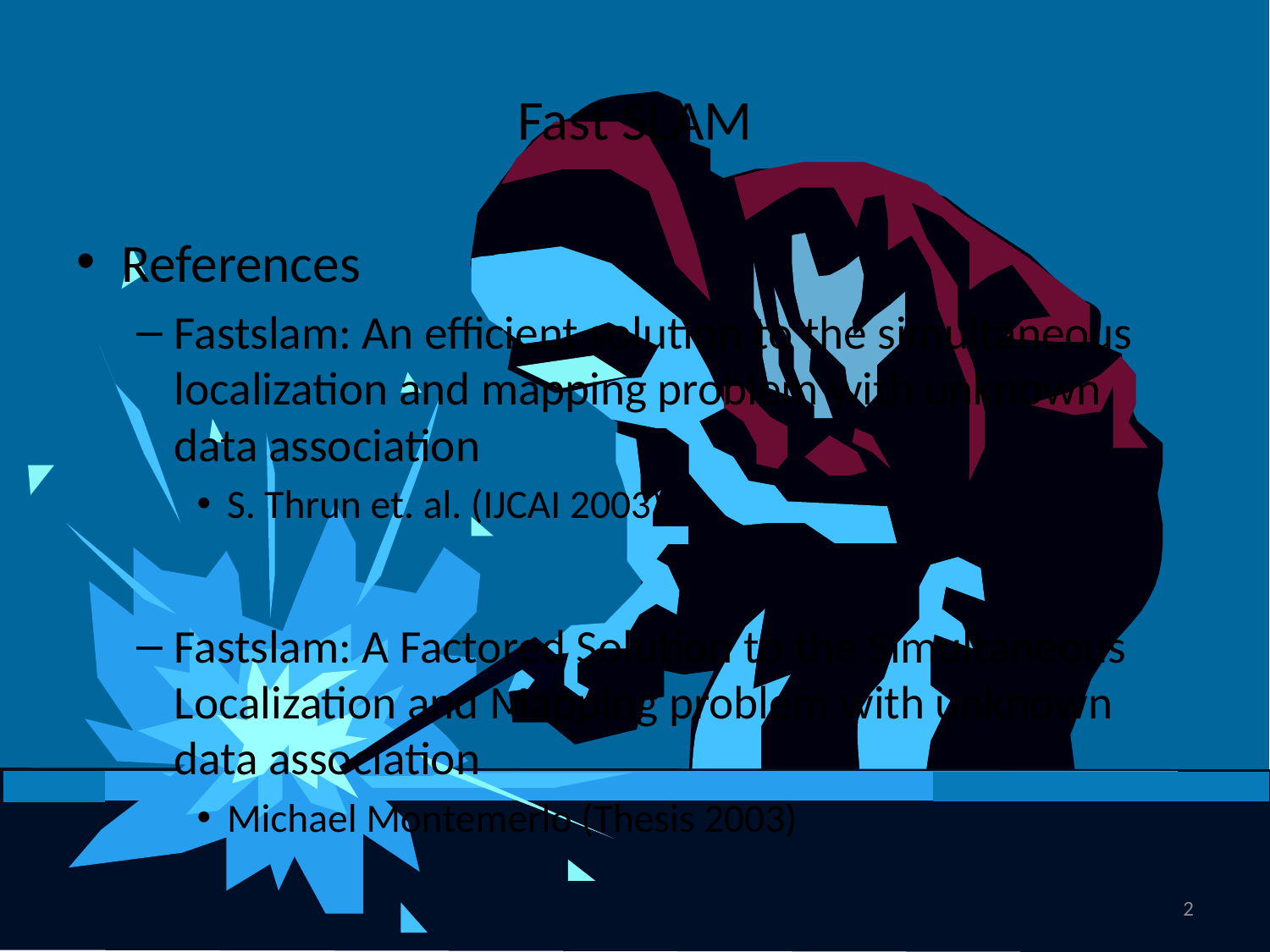

# Fast SLAM
References
Fastslam: An efficient solution to the simultaneous localization and mapping problem with unknown data association
S. Thrun et. al. (IJCAI 2003)

Fastslam: A Factored Solution to the Simultaneous Localization and Mapping problem with unknown data association
Michael Montemerlo (Thesis 2003)
2